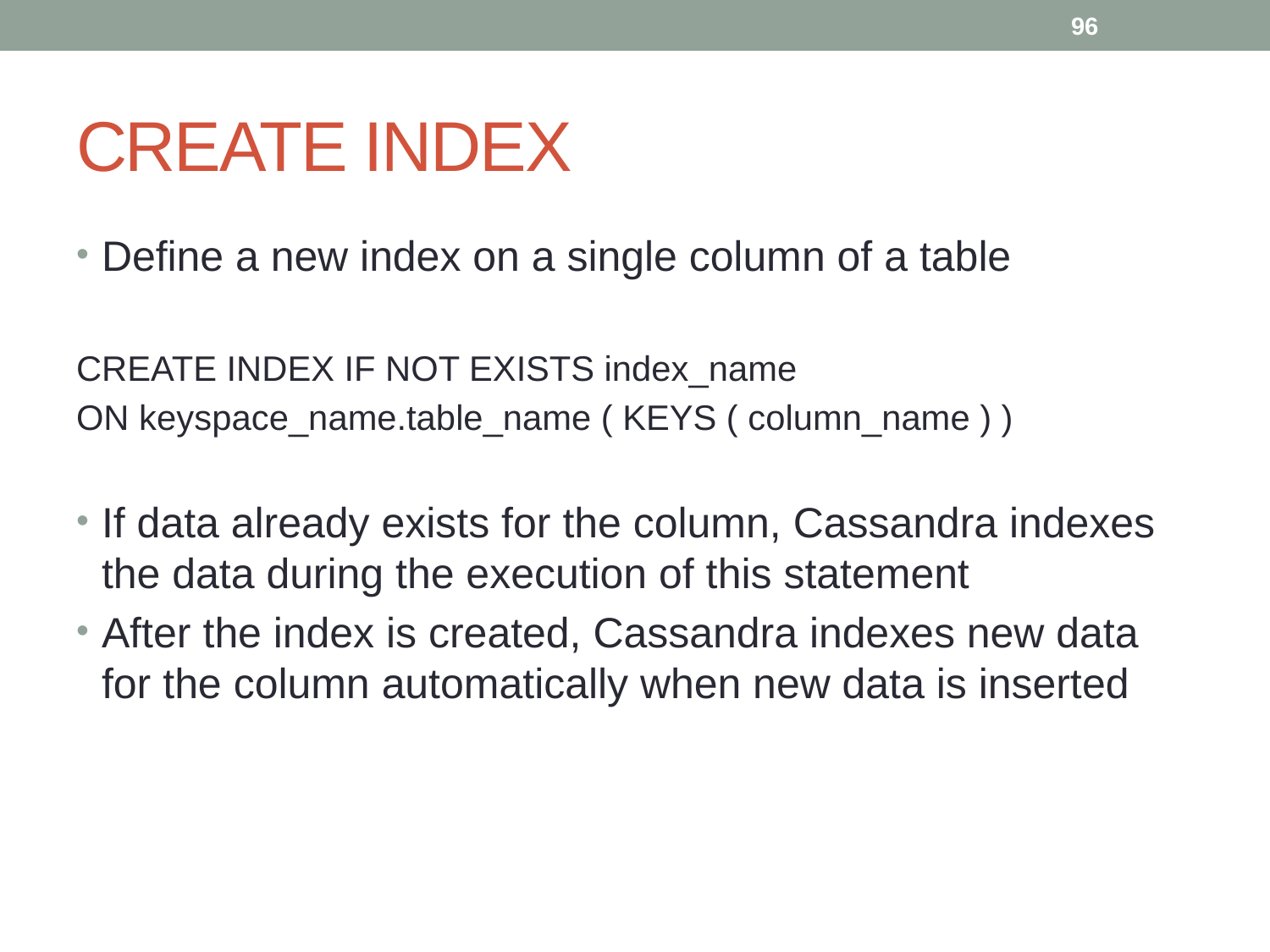

96
# CREATE INDEX
Define a new index on a single column of a table

CREATE INDEX IF NOT EXISTS index_name
ON keyspace_name.table_name ( KEYS ( column_name ) )

If data already exists for the column, Cassandra indexes the data during the execution of this statement
After the index is created, Cassandra indexes new data for the column automatically when new data is inserted